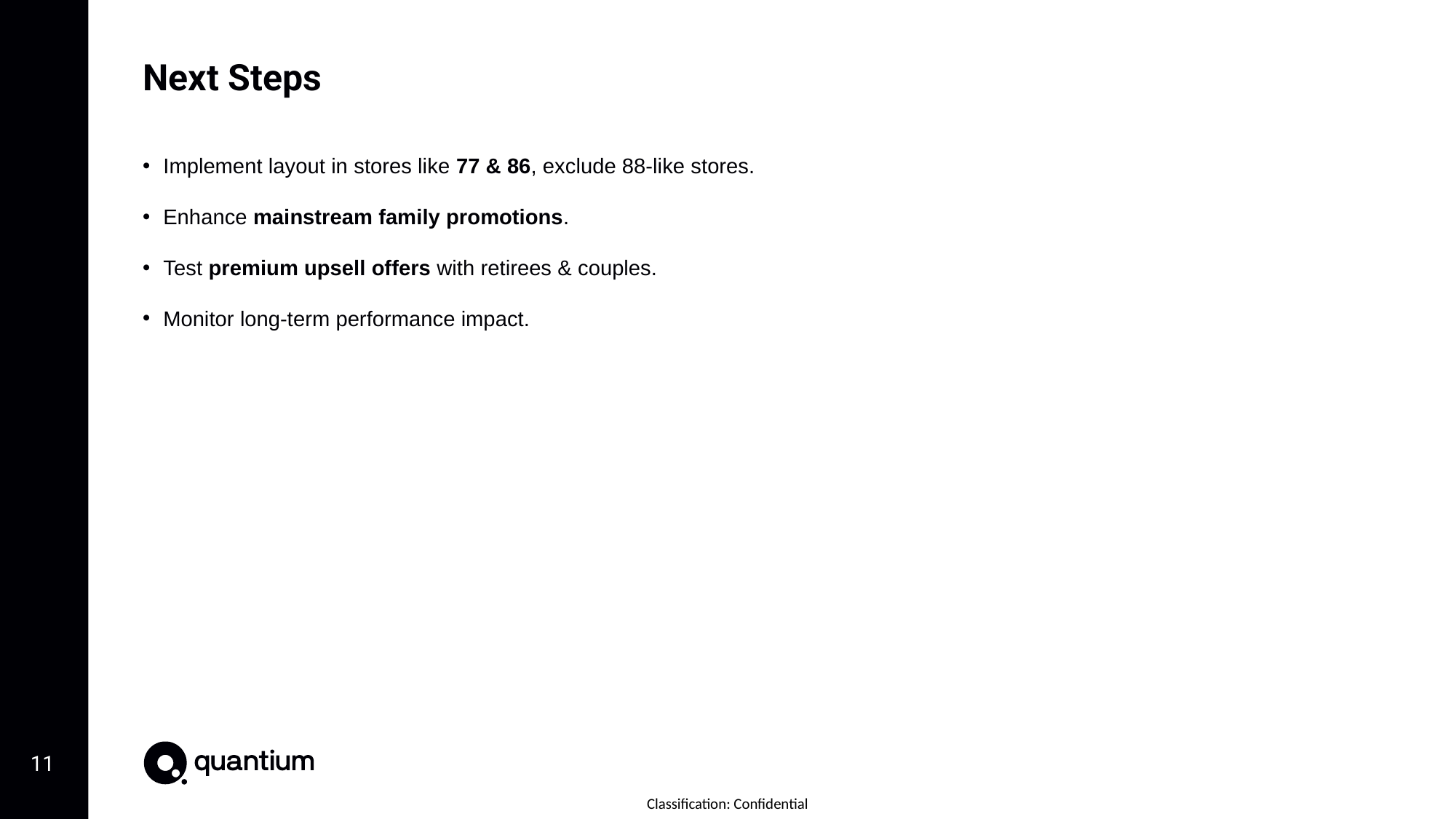

Next Steps
Implement layout in stores like 77 & 86, exclude 88-like stores.

Enhance mainstream family promotions.

Test premium upsell offers with retirees & couples.

Monitor long-term performance impact.